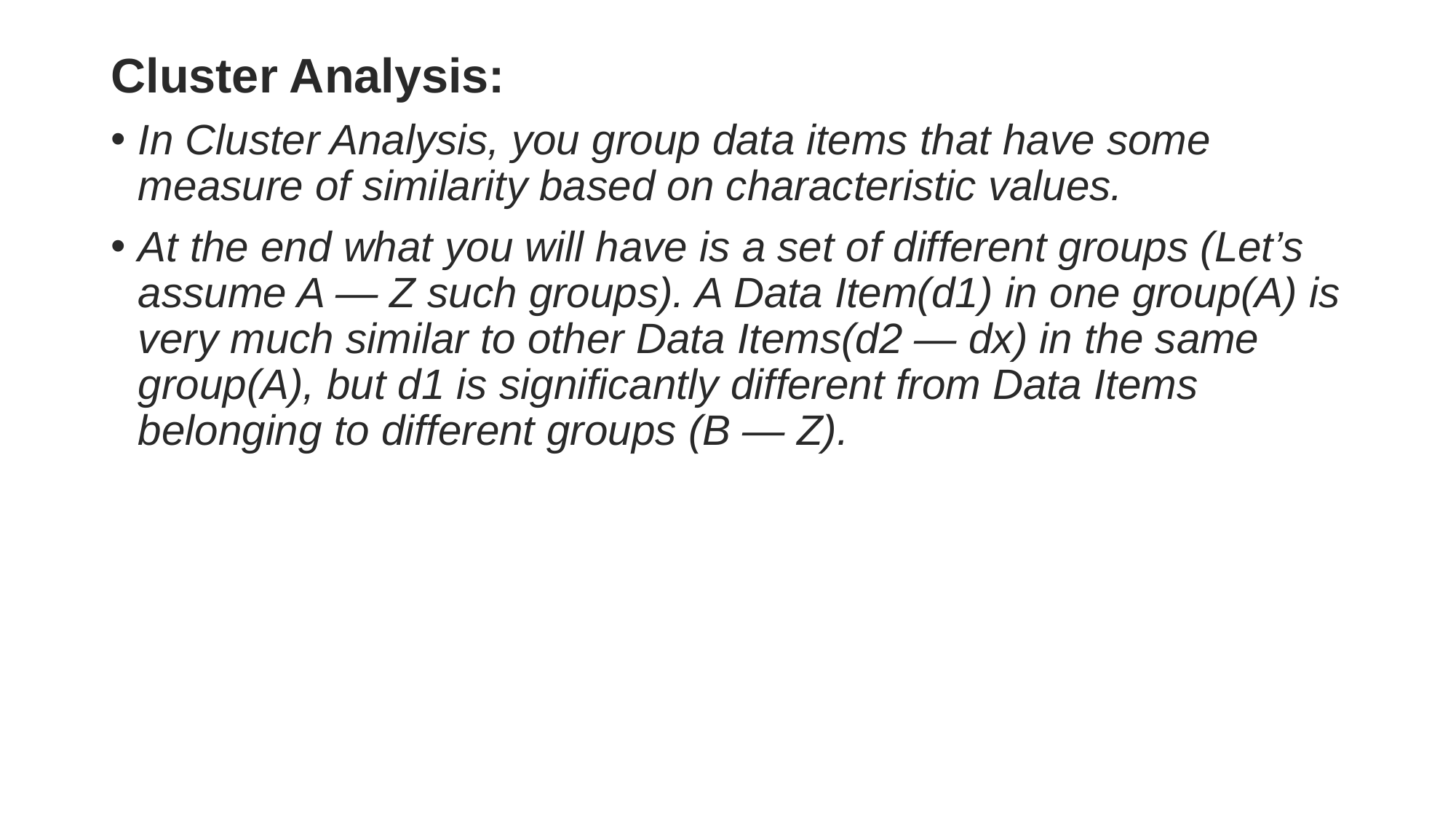

Cluster Analysis:
In Cluster Analysis, you group data items that have some measure of similarity based on characteristic values.
At the end what you will have is a set of different groups (Let’s assume A — Z such groups). A Data Item(d1) in one group(A) is very much similar to other Data Items(d2 — dx) in the same group(A), but d1 is significantly different from Data Items belonging to different groups (B — Z).